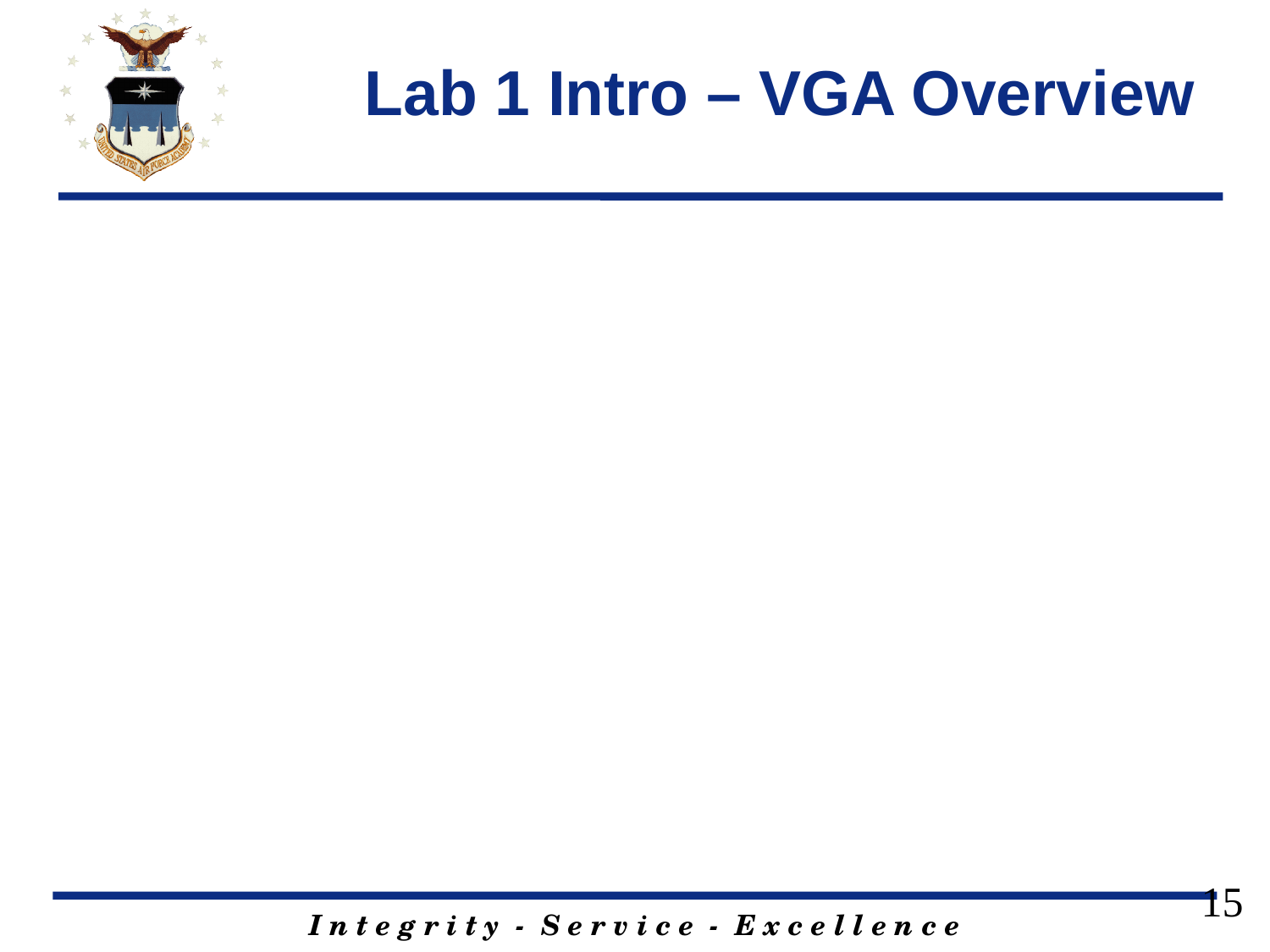

# Lab 1 Intro – VGA Overview

15